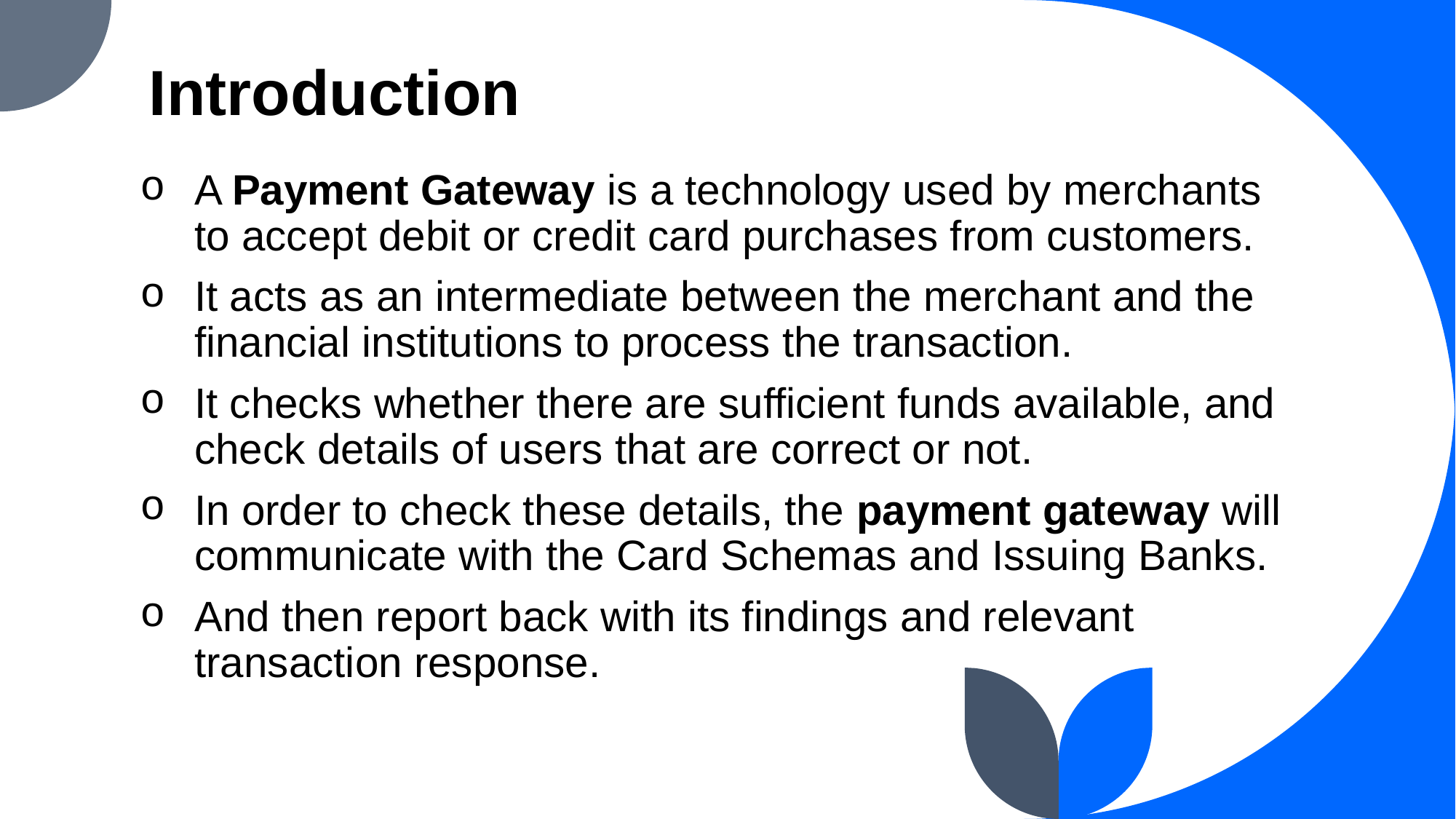

# Introduction
A Payment Gateway is a technology used by merchants to accept debit or credit card purchases from customers.
It acts as an intermediate between the merchant and the financial institutions to process the transaction.
It checks whether there are sufficient funds available, and check details of users that are correct or not.
In order to check these details, the payment gateway will communicate with the Card Schemas and Issuing Banks.
And then report back with its findings and relevant transaction response.